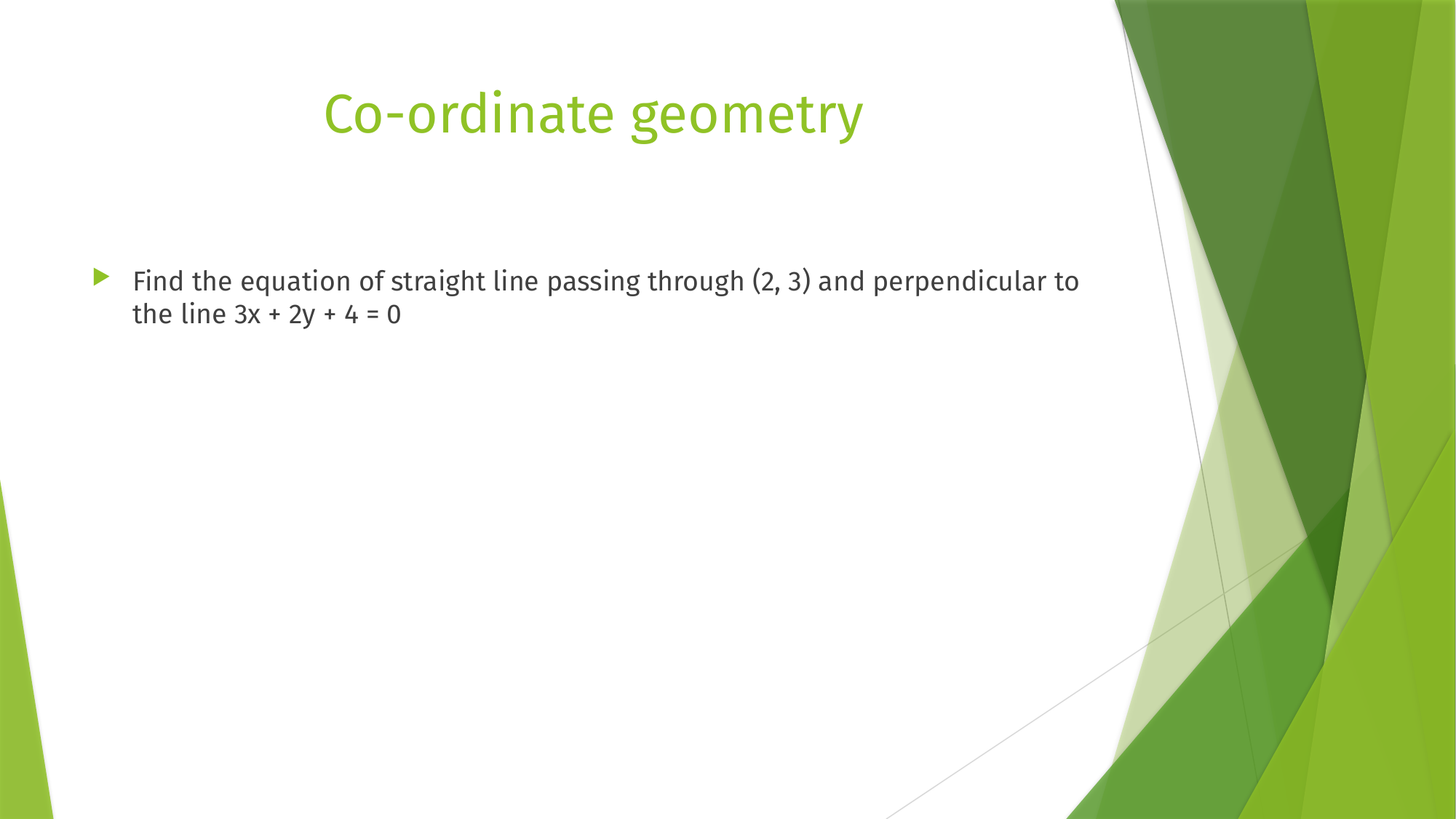

# Co-ordinate geometry
Find the equation of straight line passing through (2, 3) and perpendicular to the line 3x + 2y + 4 = 0